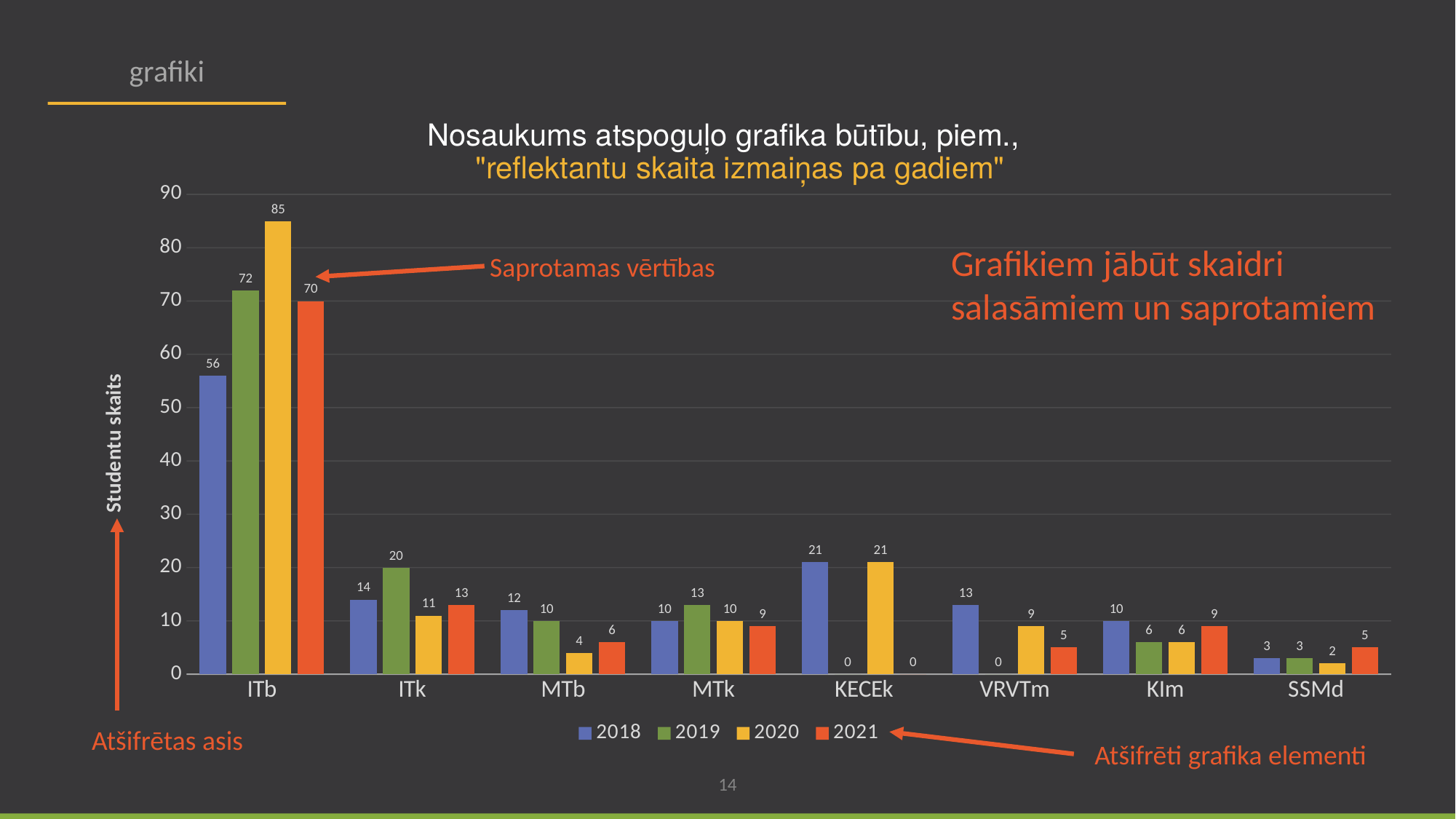

grafiki
Nosaukums atspoguļo grafika būtību, piem.,
   "reflektantu skaita izmaiņas pa gadiem"

### Chart

| Category | 2018 | 2019 | 2020 | 2021 |
|---|---|---|---|---|
| ITb | 56.0 | 72.0 | 85.0 | 70.0 |
| ITk | 14.0 | 20.0 | 11.0 | 13.0 |
| MTb | 12.0 | 10.0 | 4.0 | 6.0 |
| MTk | 10.0 | 13.0 | 10.0 | 9.0 |
| KECEk | 21.0 | 0.0 | 21.0 | 0.0 |
| VRVTm | 13.0 | 0.0 | 9.0 | 5.0 |
| KIm | 10.0 | 6.0 | 6.0 | 9.0 |
| SSMd | 3.0 | 3.0 | 2.0 | 5.0 |
Grafikiem jābūt skaidri salasāmiem un saprotamiem
Saprotamas vērtības
Atšifrētas asis
Atšifrēti grafika elementi
14